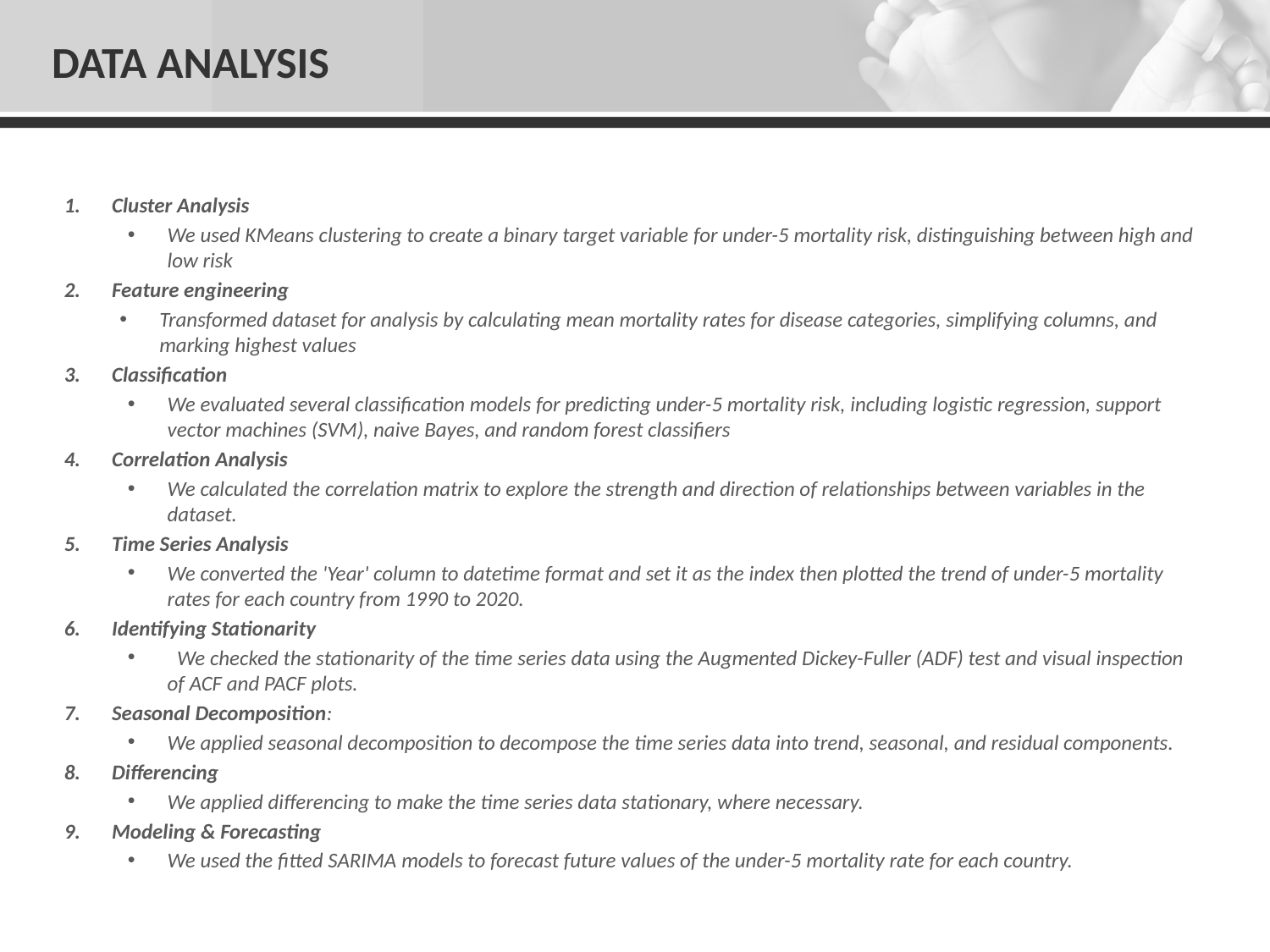

# DATA ANALYSIS

Cluster Analysis
We used KMeans clustering to create a binary target variable for under-5 mortality risk, distinguishing between high and low risk
Feature engineering
Transformed dataset for analysis by calculating mean mortality rates for disease categories, simplifying columns, and marking highest values
Classification
We evaluated several classification models for predicting under-5 mortality risk, including logistic regression, support vector machines (SVM), naive Bayes, and random forest classifiers
Correlation Analysis
We calculated the correlation matrix to explore the strength and direction of relationships between variables in the dataset.
Time Series Analysis
We converted the 'Year' column to datetime format and set it as the index then plotted the trend of under-5 mortality rates for each country from 1990 to 2020.
Identifying Stationarity
  We checked the stationarity of the time series data using the Augmented Dickey-Fuller (ADF) test and visual inspection of ACF and PACF plots.
Seasonal Decomposition:
We applied seasonal decomposition to decompose the time series data into trend, seasonal, and residual components.
Differencing
We applied differencing to make the time series data stationary, where necessary.
Modeling & Forecasting
We used the fitted SARIMA models to forecast future values of the under-5 mortality rate for each country.